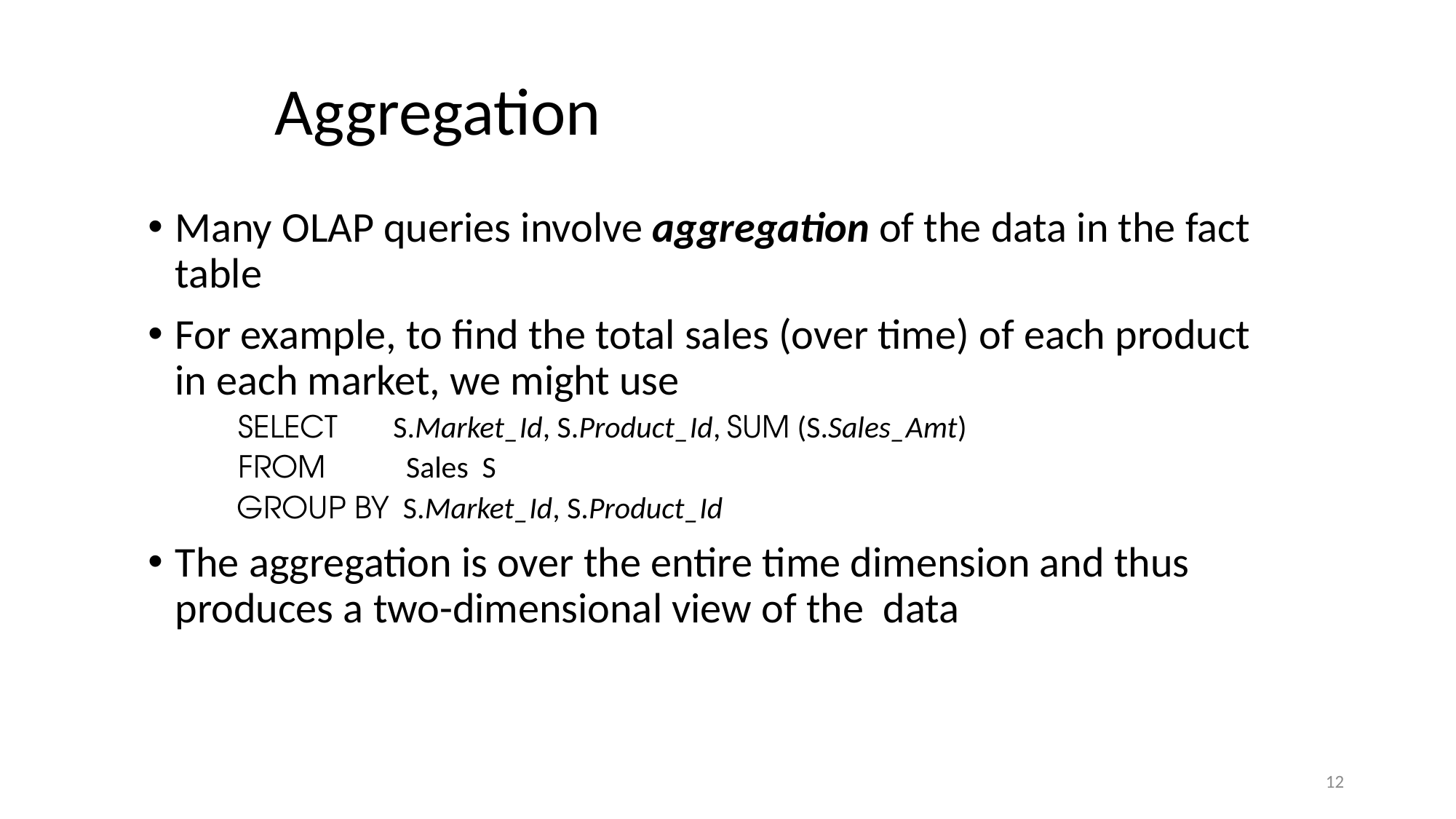

# Aggregation
Many OLAP queries involve aggregation of the data in the fact table
For example, to find the total sales (over time) of each product in each market, we might use
     SELECT        S.Market_Id, S.Product_Id, SUM (S.Sales_Amt)
     FROM           Sales  S
     GROUP BY  S.Market_Id, S.Product_Id
The aggregation is over the entire time dimension and thus produces a two-dimensional view of the  data
12